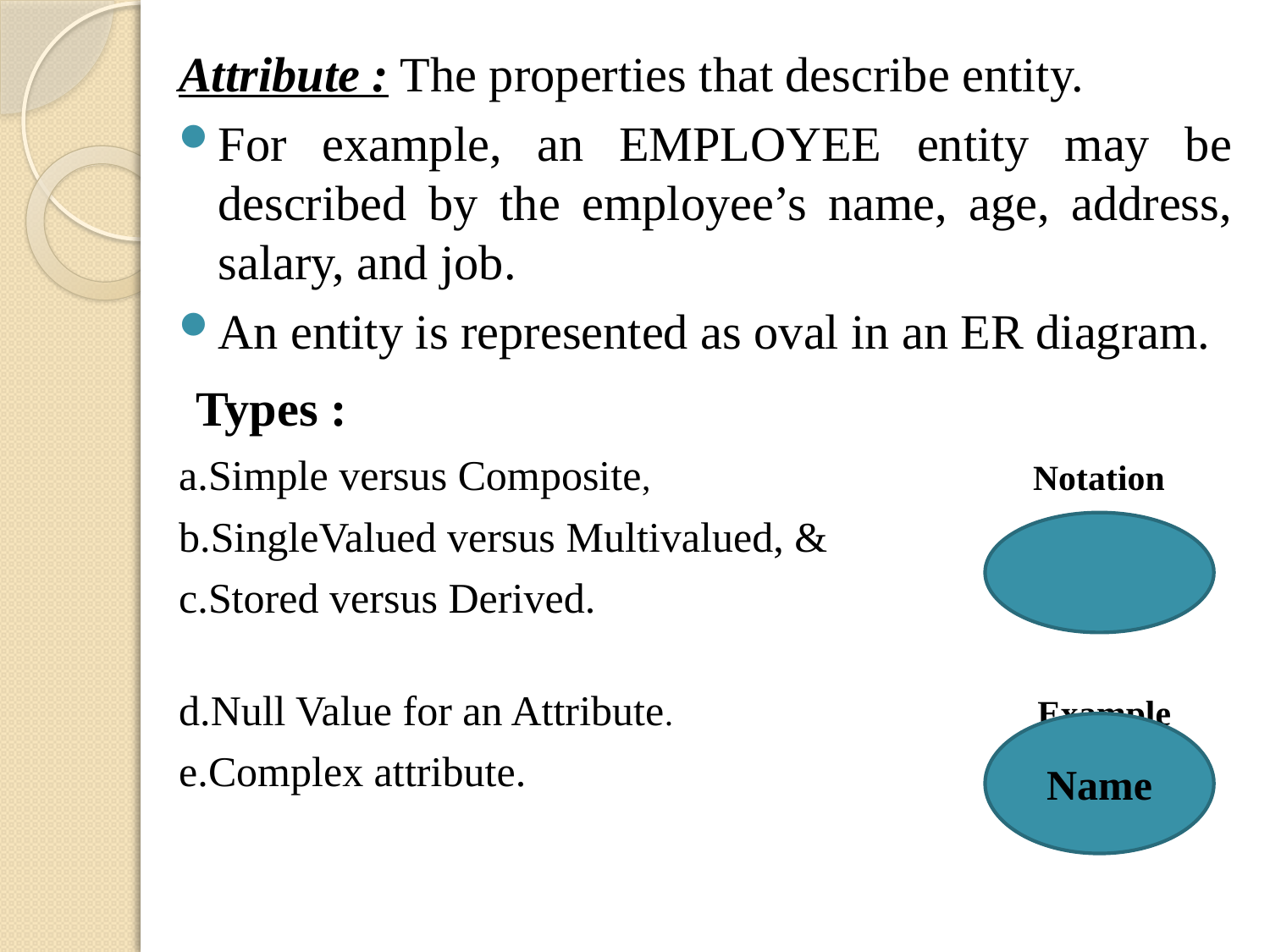

Attribute : The properties that describe entity.
For example, an EMPLOYEE entity may be described by the employee’s name, age, address, salary, and job.
An entity is represented as oval in an ER diagram.
 Types :
a.Simple versus Composite,                                           Notation
b.SingleValued versus Multivalued, &
c.Stored versus Derived.
d.Null Value for an Attribute.                                         Example
e.Complex attribute.

Name